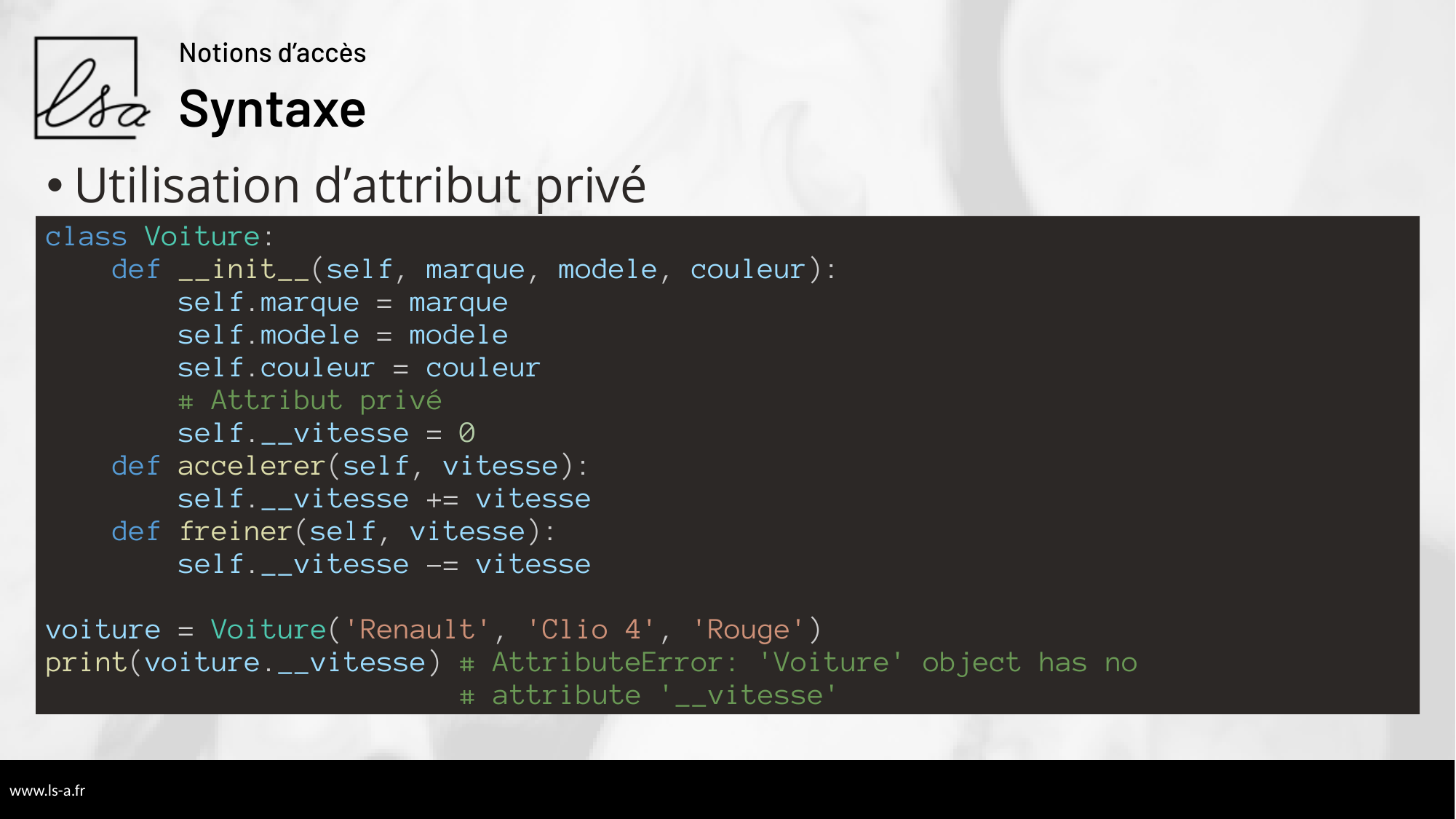

Notions d’accès
# Syntaxe
Utilisation d’attribut privé
class Voiture:
    def __init__(self, marque, modele, couleur):
        self.marque = marque
        self.modele = modele
        self.couleur = couleur
        # Attribut privé
        self.__vitesse = 0
    def accelerer(self, vitesse):
        self.__vitesse += vitesse
    def freiner(self, vitesse):
        self.__vitesse -= vitesse
voiture = Voiture('Renault', 'Clio 4', 'Rouge')
print(voiture.__vitesse) # AttributeError: 'Voiture' object has no
                         # attribute '__vitesse'